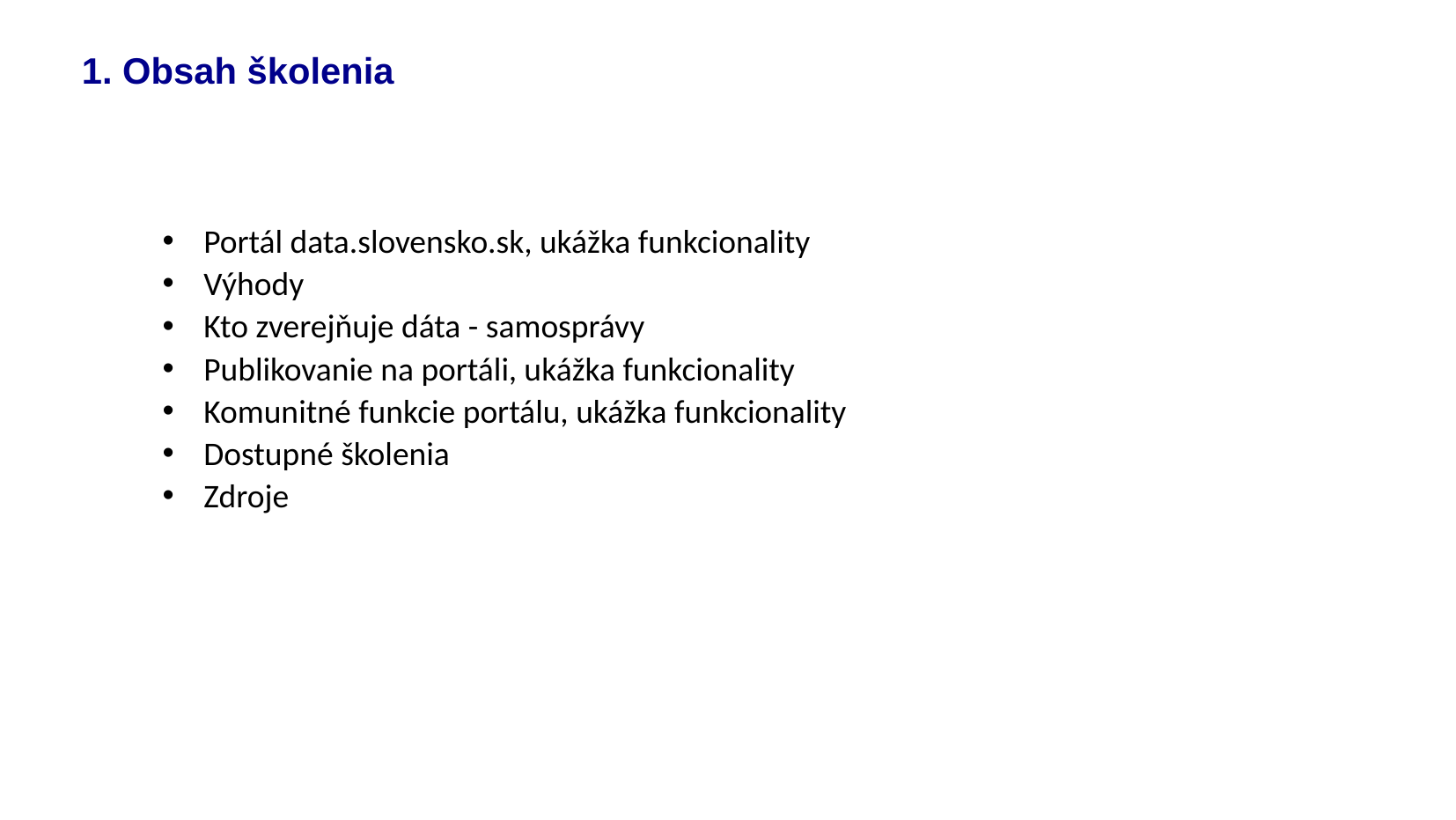

1. Obsah školenia

Portál data.slovensko.sk, ukážka funkcionality
Výhody
Kto zverejňuje dáta - samosprávy
Publikovanie na portáli, ukážka funkcionality
Komunitné funkcie portálu, ukážka funkcionality
Dostupné školenia
Zdroje